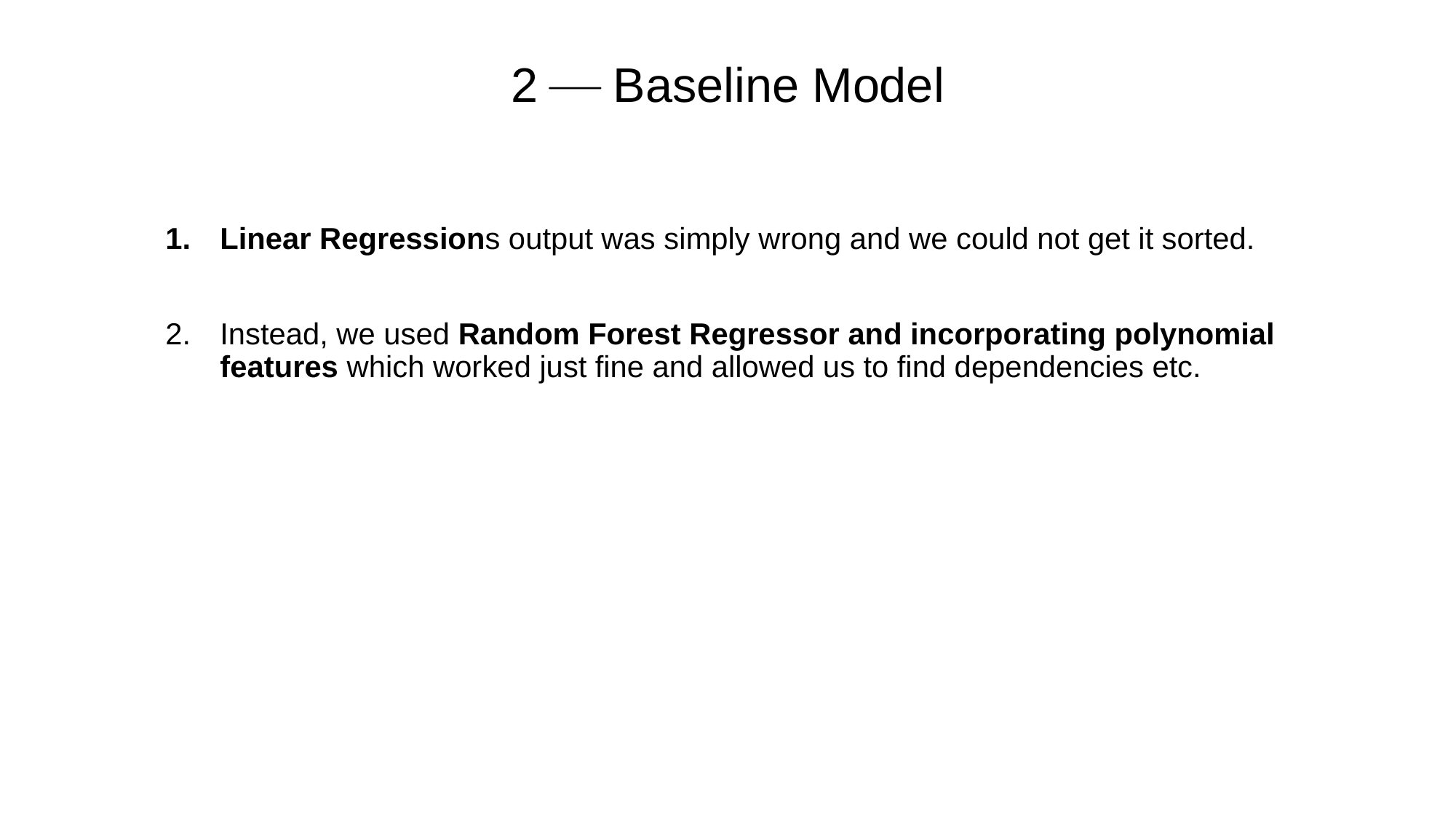

# 2 ⎯ Baseline Model

Linear Regressions output was simply wrong and we could not get it sorted.

Instead, we used Random Forest Regressor and incorporating polynomial features which worked just fine and allowed us to find dependencies etc.